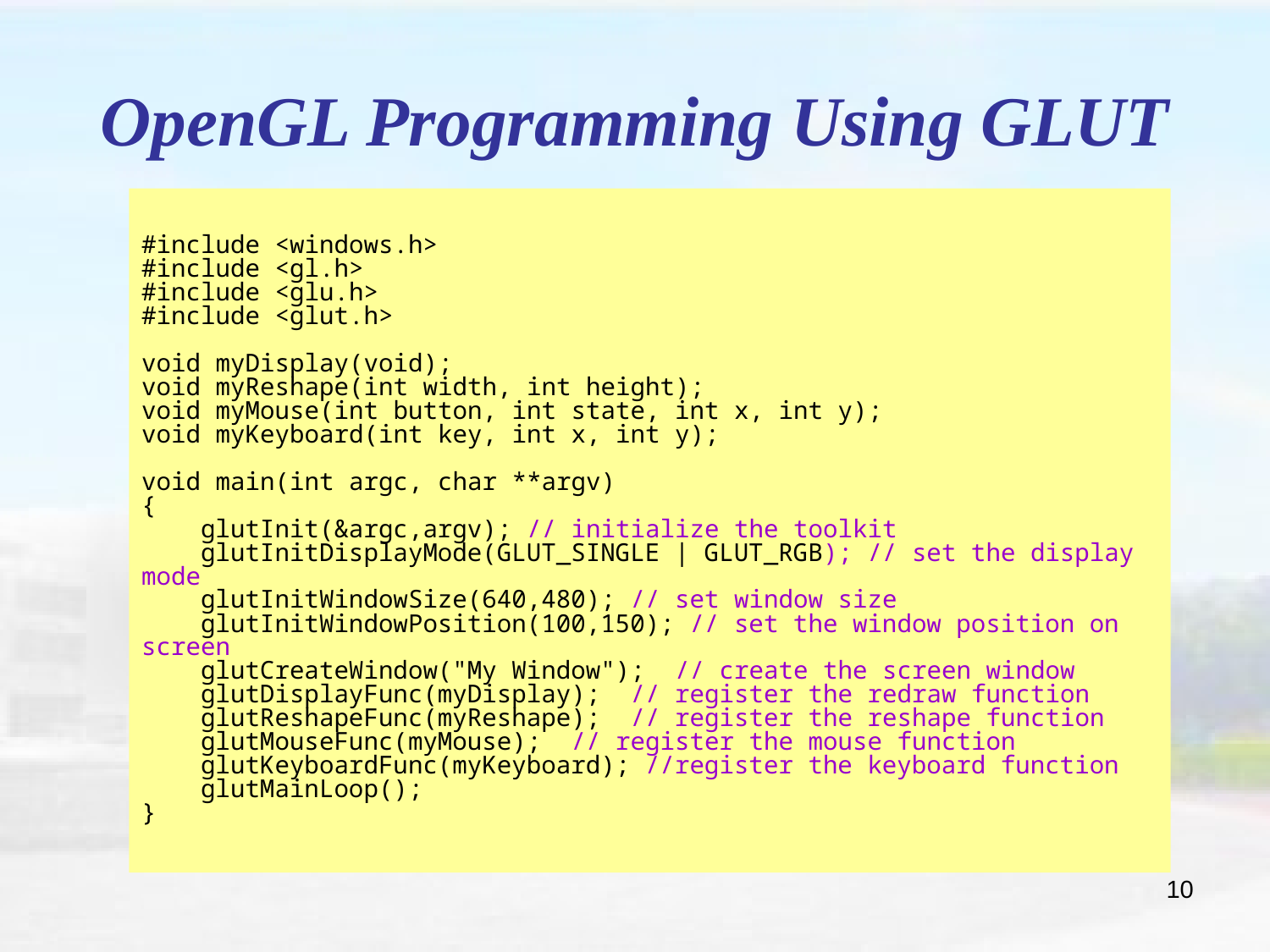

# OpenGL Programming Using GLUT
#include <windows.h>
#include <gl.h>
#include <glu.h>
#include <glut.h>

void myDisplay(void);
void myReshape(int width, int height);
void myMouse(int button, int state, int x, int y);
void myKeyboard(int key, int x, int y);

void main(int argc, char **argv)
{
    glutInit(&argc,argv); // initialize the toolkit
    glutInitDisplayMode(GLUT_SINGLE | GLUT_RGB); // set the display mode
    glutInitWindowSize(640,480); // set window size
    glutInitWindowPosition(100,150); // set the window position on screen
    glutCreateWindow("My Window");  // create the screen window
    glutDisplayFunc(myDisplay);  // register the redraw function
    glutReshapeFunc(myReshape);  // register the reshape function
    glutMouseFunc(myMouse);  // register the mouse function
    glutKeyboardFunc(myKeyboard); //register the keyboard function
    glutMainLoop();
}
10